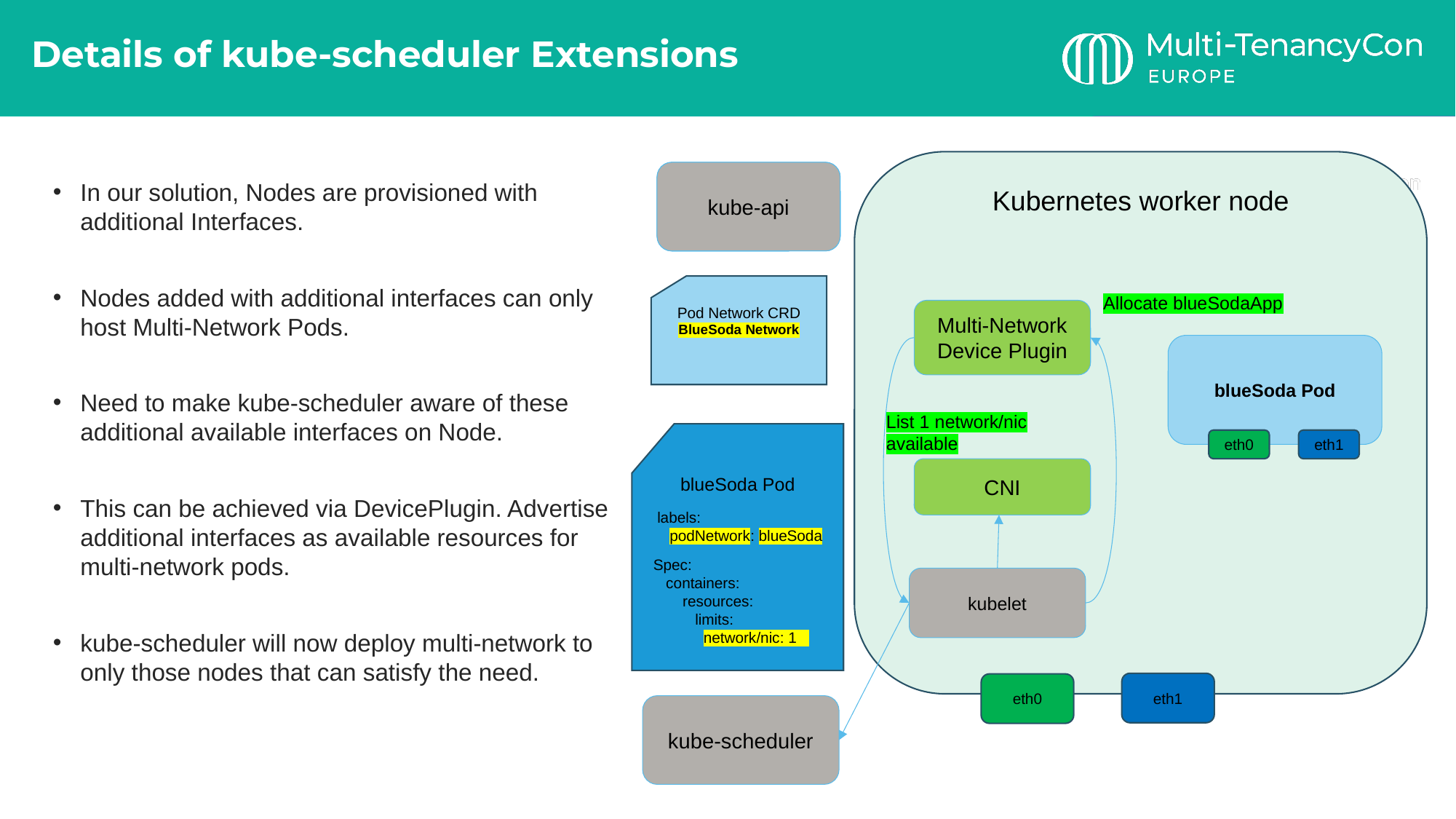

Details of kube-scheduler Extensions
Kubernetes worker node

Kubernetes API
kube-api
In our solution, Nodes are provisioned with additional Interfaces.

Nodes added with additional interfaces can only host Multi-Network Pods.

Need to make kube-scheduler aware of these additional available interfaces on Node.

This can be achieved via DevicePlugin. Advertise additional interfaces as available resources for multi-network pods.

kube-scheduler will now deploy multi-network to only those nodes that can satisfy the need.

Pod Network CRD
BlueSoda Network
Allocate blueSodaApp
Multi-Network
Device Plugin
blueSoda Pod
List 1 network/nic available
blueSoda Pod

eth1
eth0
CNI
labels:
   podNetwork: blueSoda
Spec:
   containers:
       resources:
          limits:
            network/nic: 1
kubelet
eth1
eth0
kube-scheduler